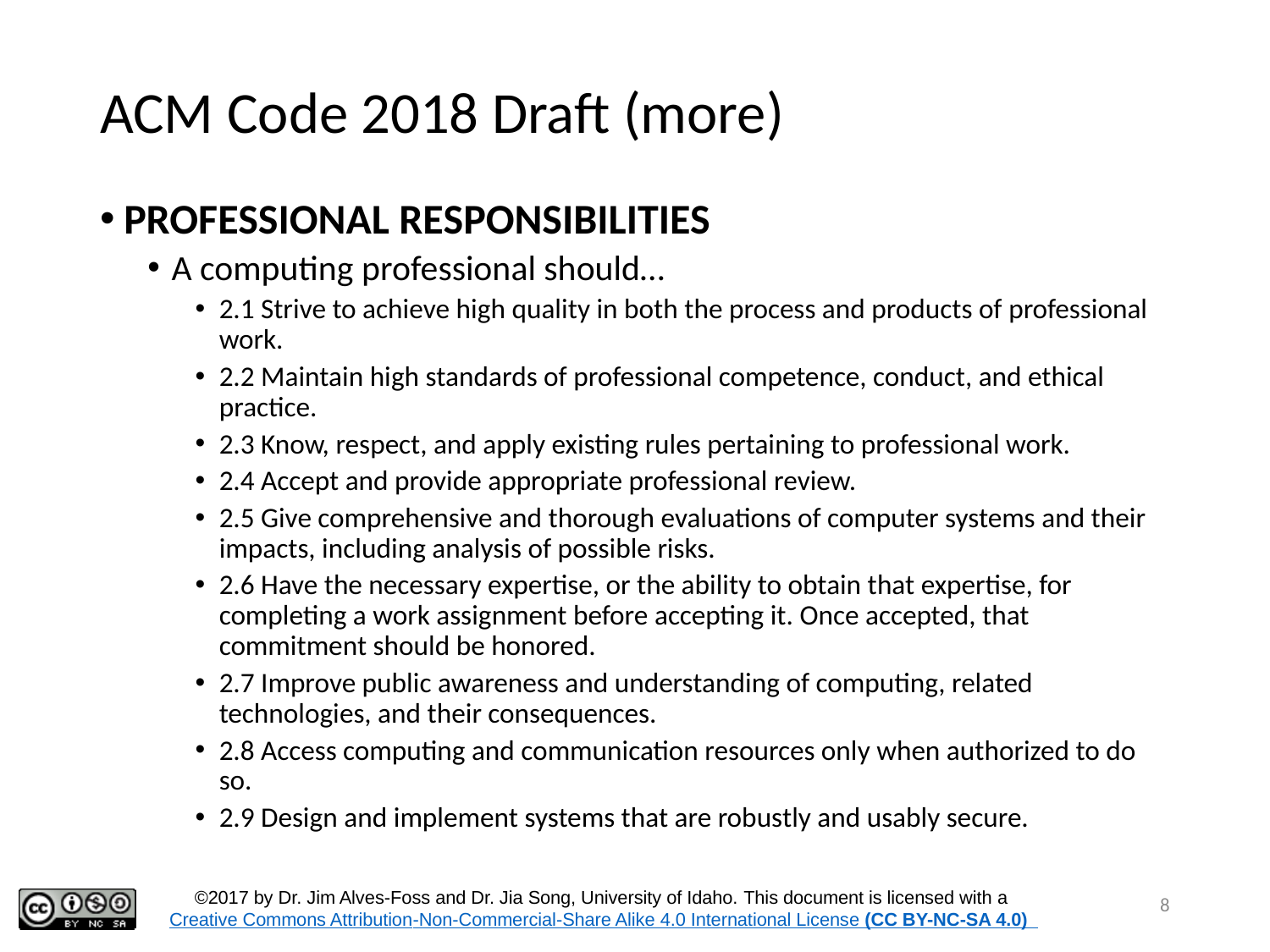

# ACM Code 2018 Draft (more)
PROFESSIONAL RESPONSIBILITIES
A computing professional should…
2.1 Strive to achieve high quality in both the process and products of professional work.
2.2 Maintain high standards of professional competence, conduct, and ethical practice.
2.3 Know, respect, and apply existing rules pertaining to professional work.
2.4 Accept and provide appropriate professional review.
2.5 Give comprehensive and thorough evaluations of computer systems and their impacts, including analysis of possible risks.
2.6 Have the necessary expertise, or the ability to obtain that expertise, for completing a work assignment before accepting it. Once accepted, that commitment should be honored.
2.7 Improve public awareness and understanding of computing, related technologies, and their consequences.
2.8 Access computing and communication resources only when authorized to do so.
2.9 Design and implement systems that are robustly and usably secure.

8